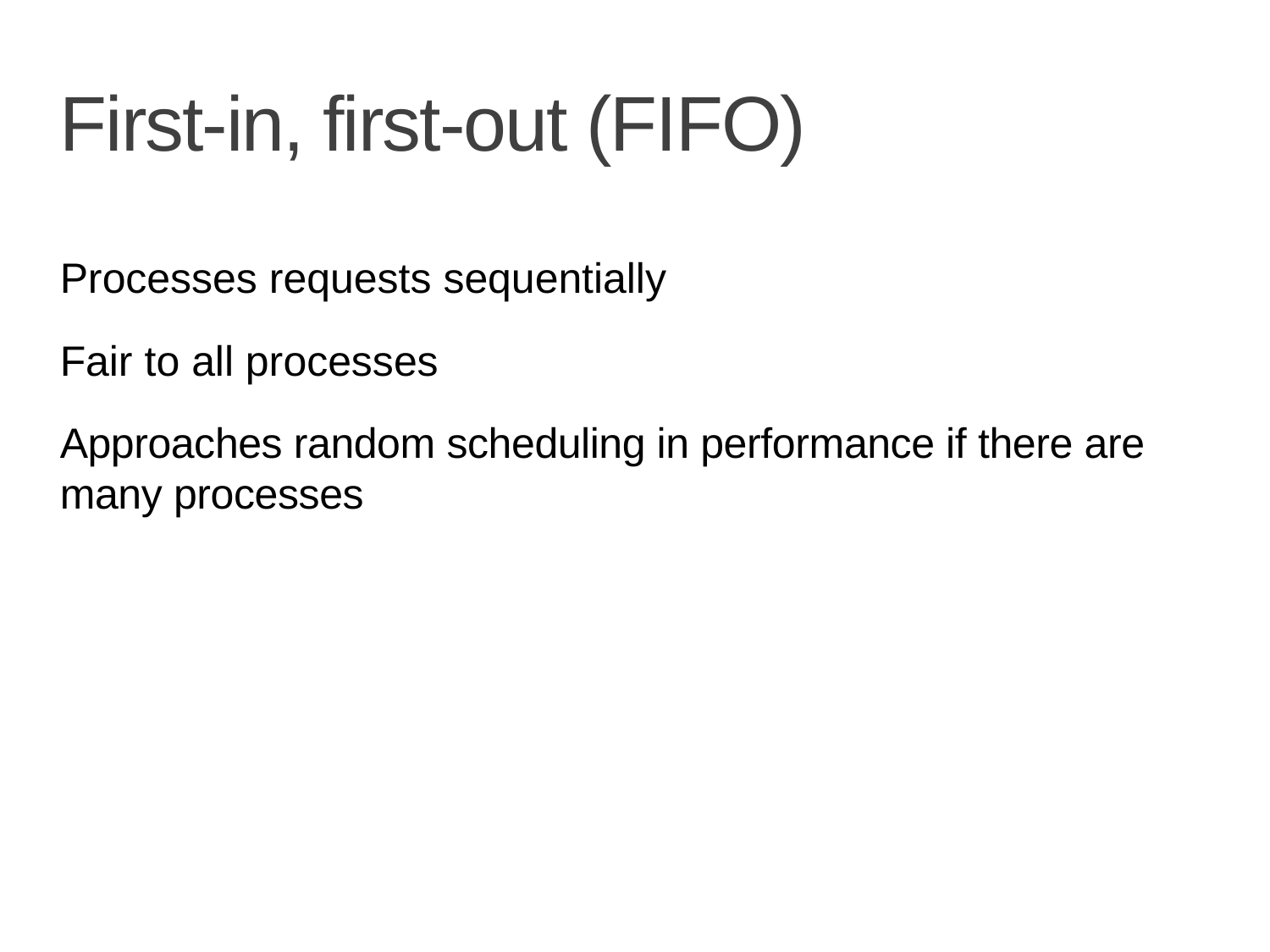

# First-in, first-out (FIFO)
Processes requests sequentially
Fair to all processes
Approaches random scheduling in performance if there are many processes